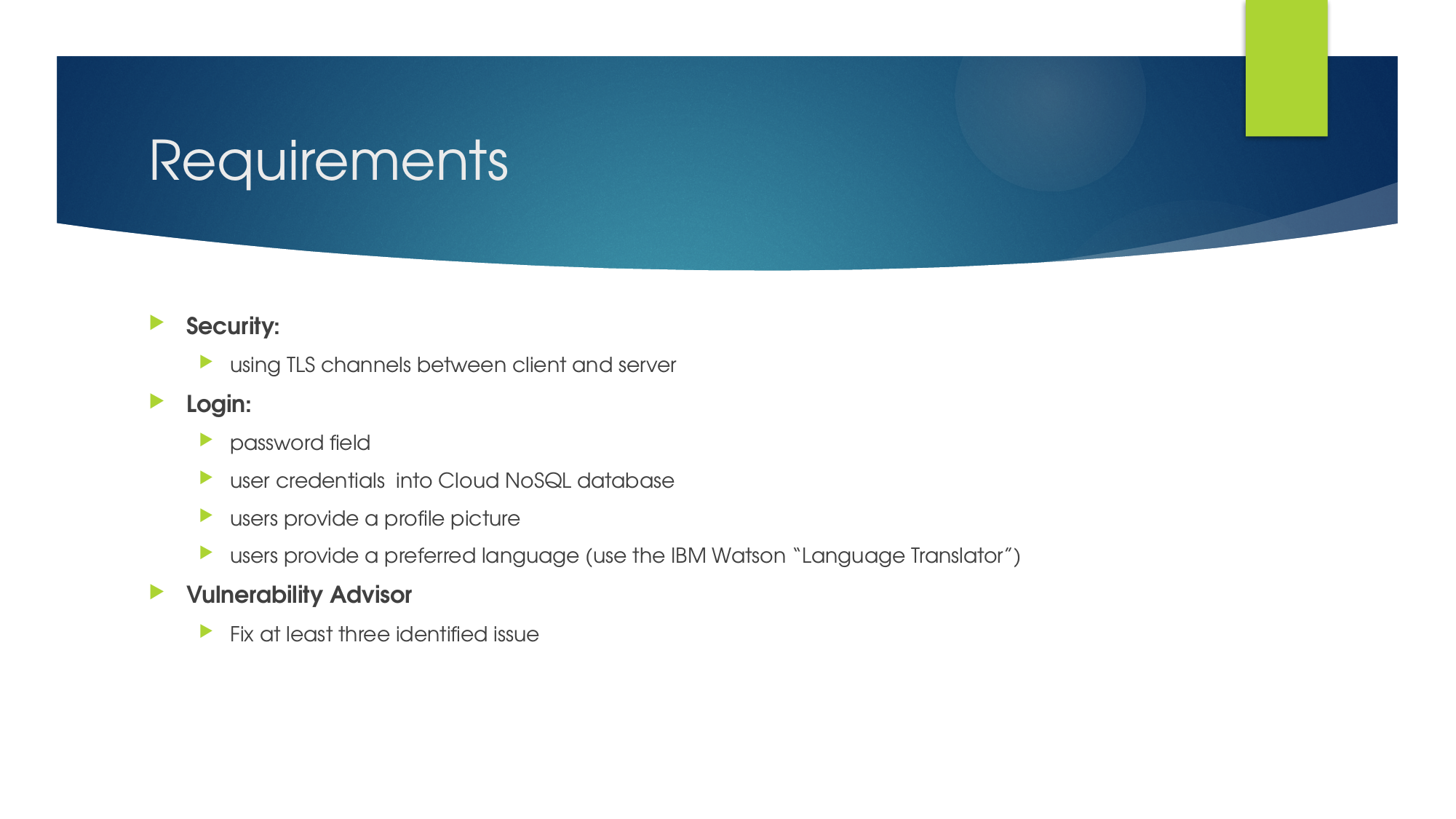

# Requirements
Security:
using TLS channels between client and server
Login:
password field
user credentials  into Cloud NoSQL database
users provide a profile picture
users provide a preferred language (use the IBM Watson “Language Translator”)
Vulnerability Advisor
Fix at least three identified issue